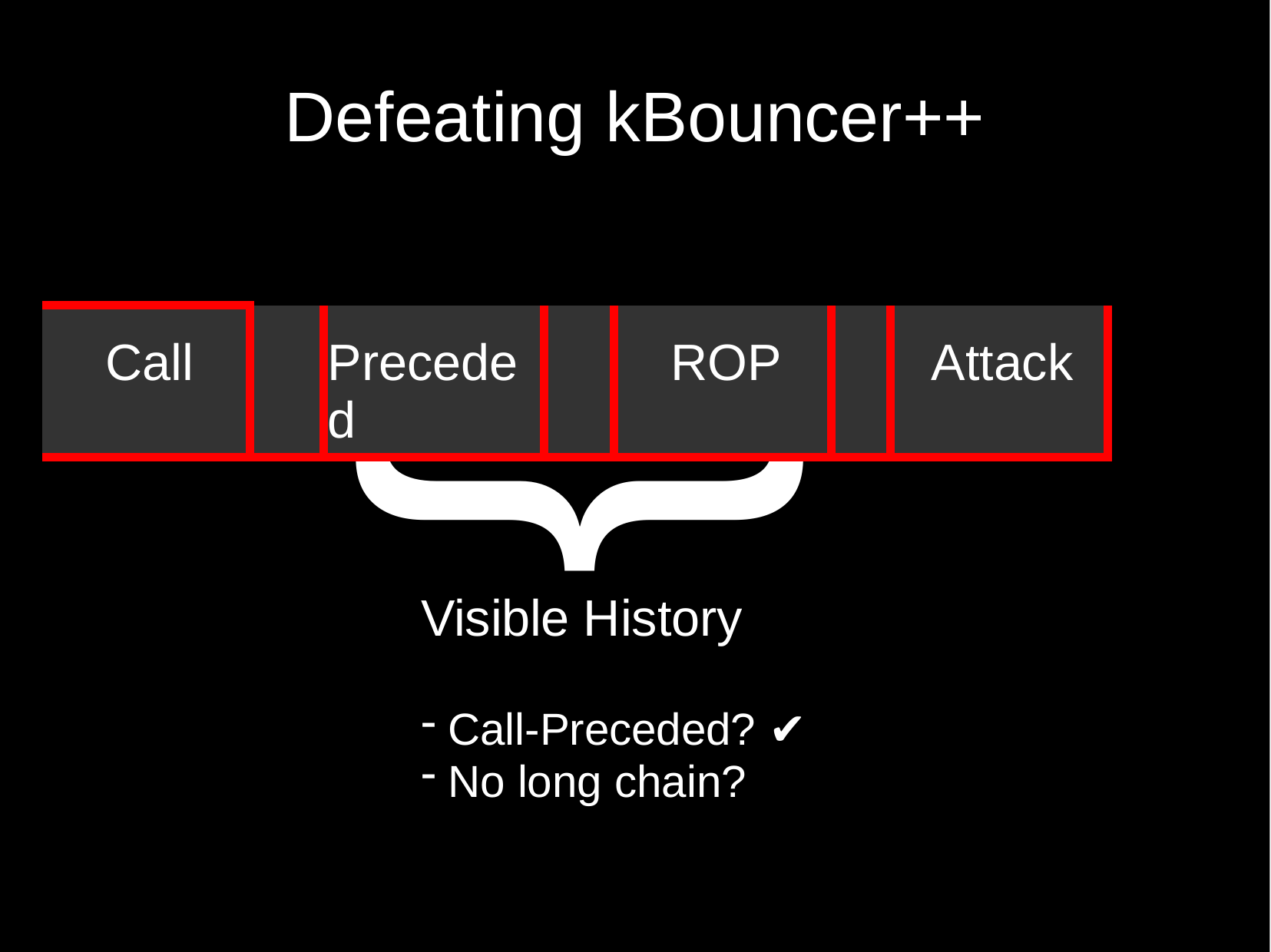

# Defeating kBouncer++
| Call |  | Preceded |  | ROP |  | Attack |
| --- | --- | --- | --- | --- | --- | --- |
}
Visible History

Call-Preceded? ✔
No long chain?